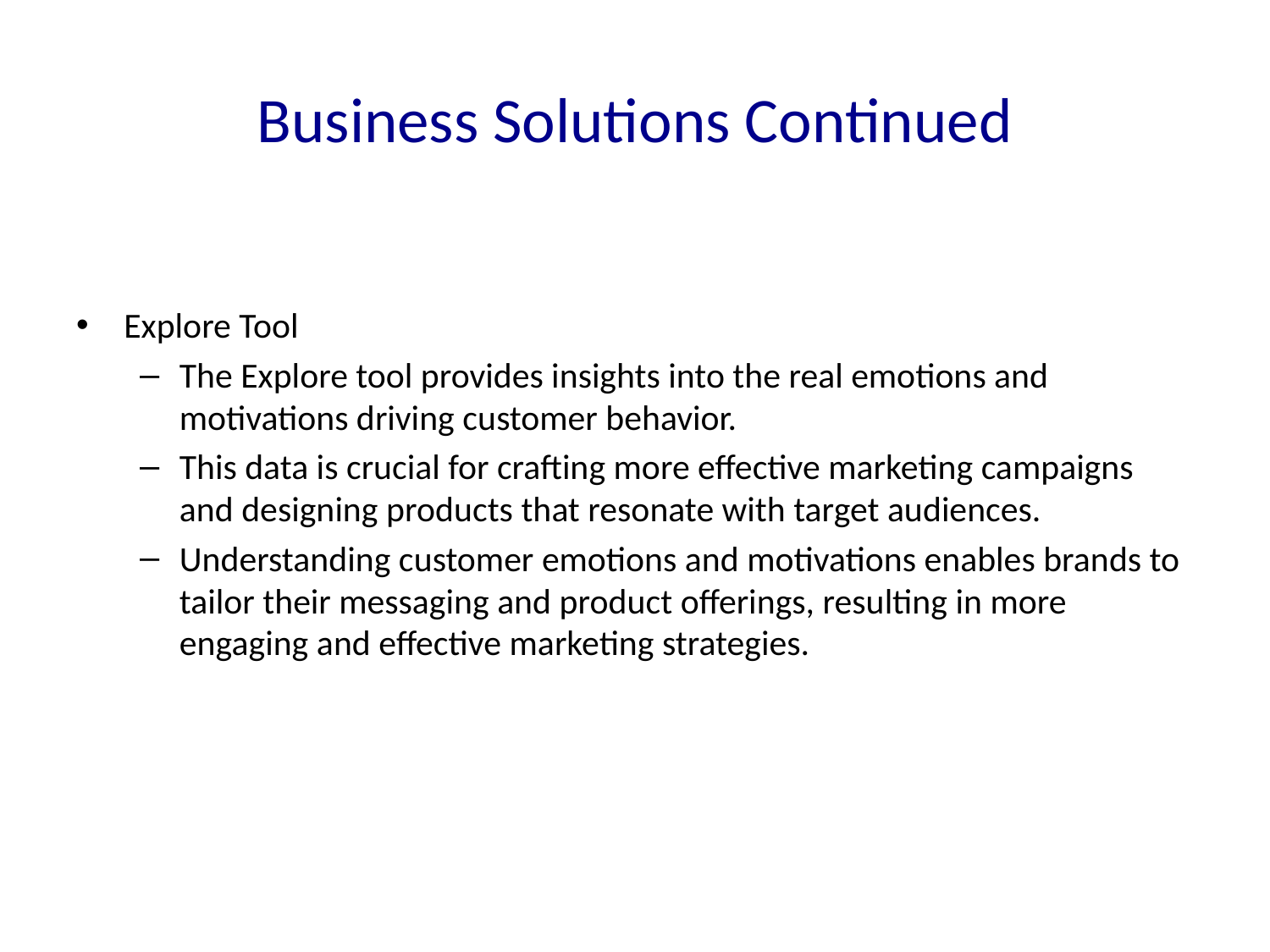

# Business Solutions Continued

Explore Tool
The Explore tool provides insights into the real emotions and motivations driving customer behavior.
This data is crucial for crafting more effective marketing campaigns and designing products that resonate with target audiences.
Understanding customer emotions and motivations enables brands to tailor their messaging and product offerings, resulting in more engaging and effective marketing strategies.